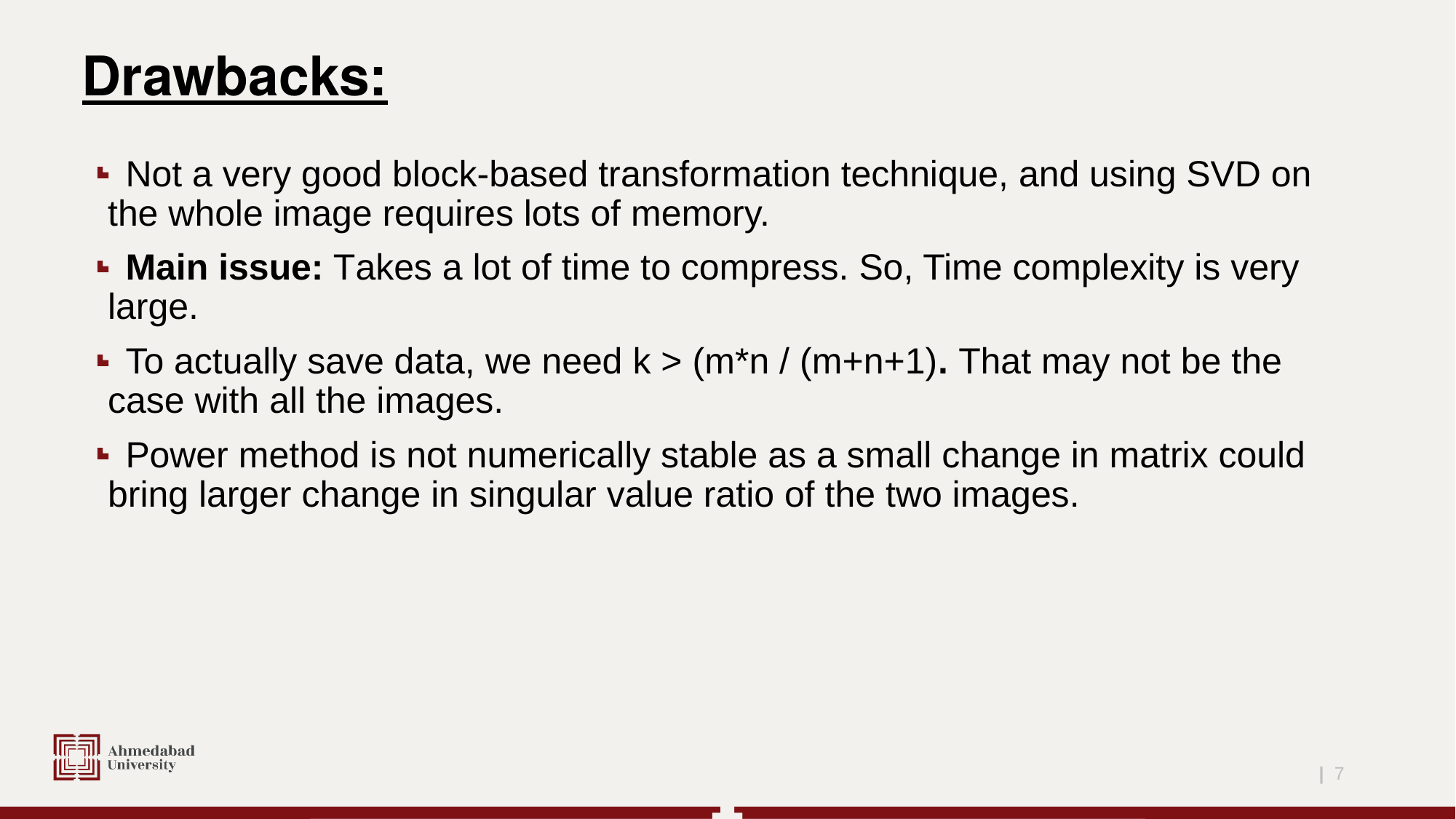

# Drawbacks:
Not a very good block-based transformation technique, and using SVD on the whole image requires lots of memory.
Main issue: Takes a lot of time to compress. So, Time complexity is very large.
To actually save data, we need k > (m*n / (m+n+1). That may not be the case with all the images.
Power method is not numerically stable as a small change in matrix could bring larger change in singular value ratio of the two images.
|  7